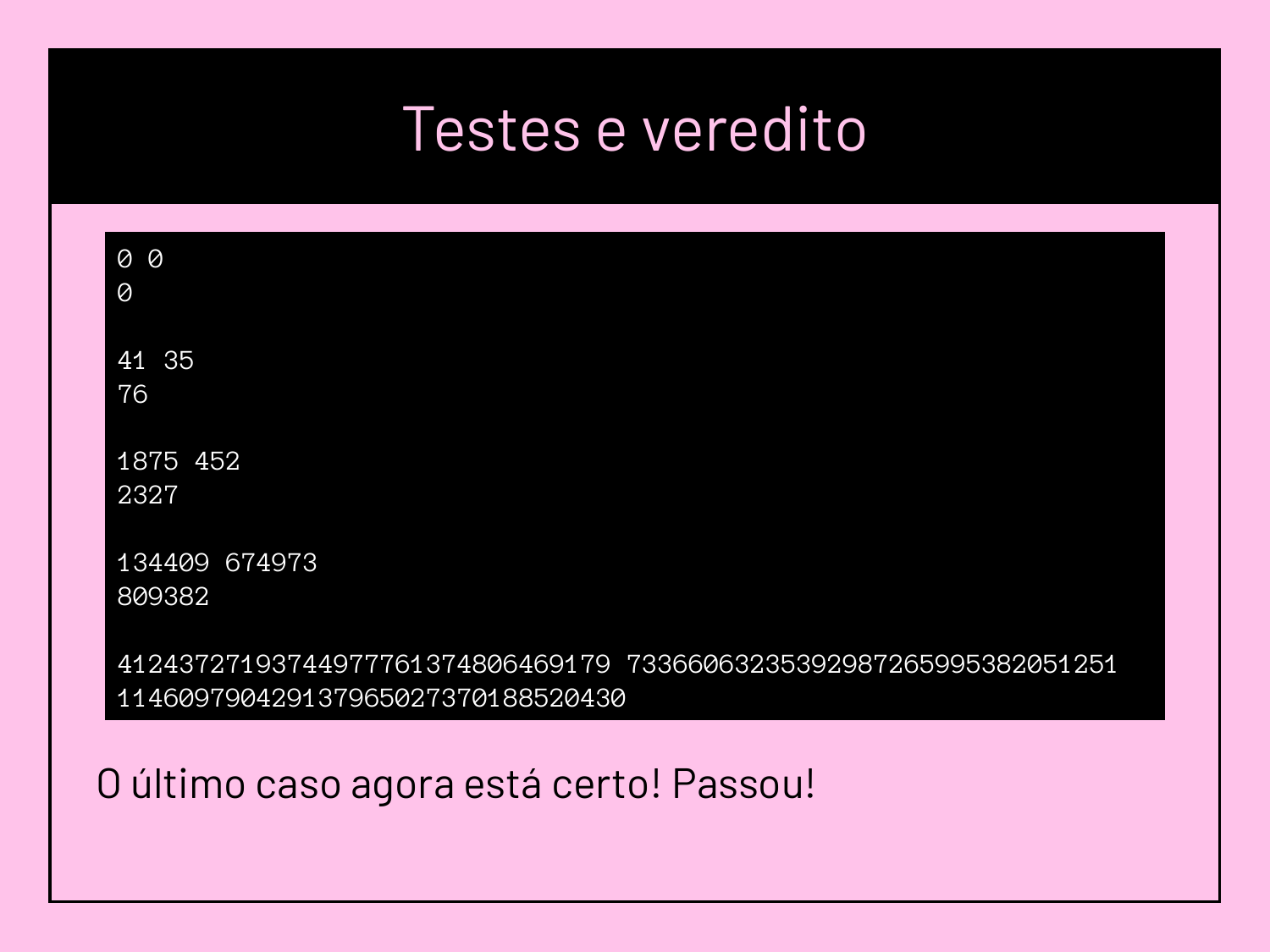

Testes e veredito
0 0
0

41 35
76

1875 452
2327

134409 674973
809382

41243727193744977761374806469179 73366063235392987265995382051251
114609790429137965027370188520430
O último caso agora está certo! Passou!